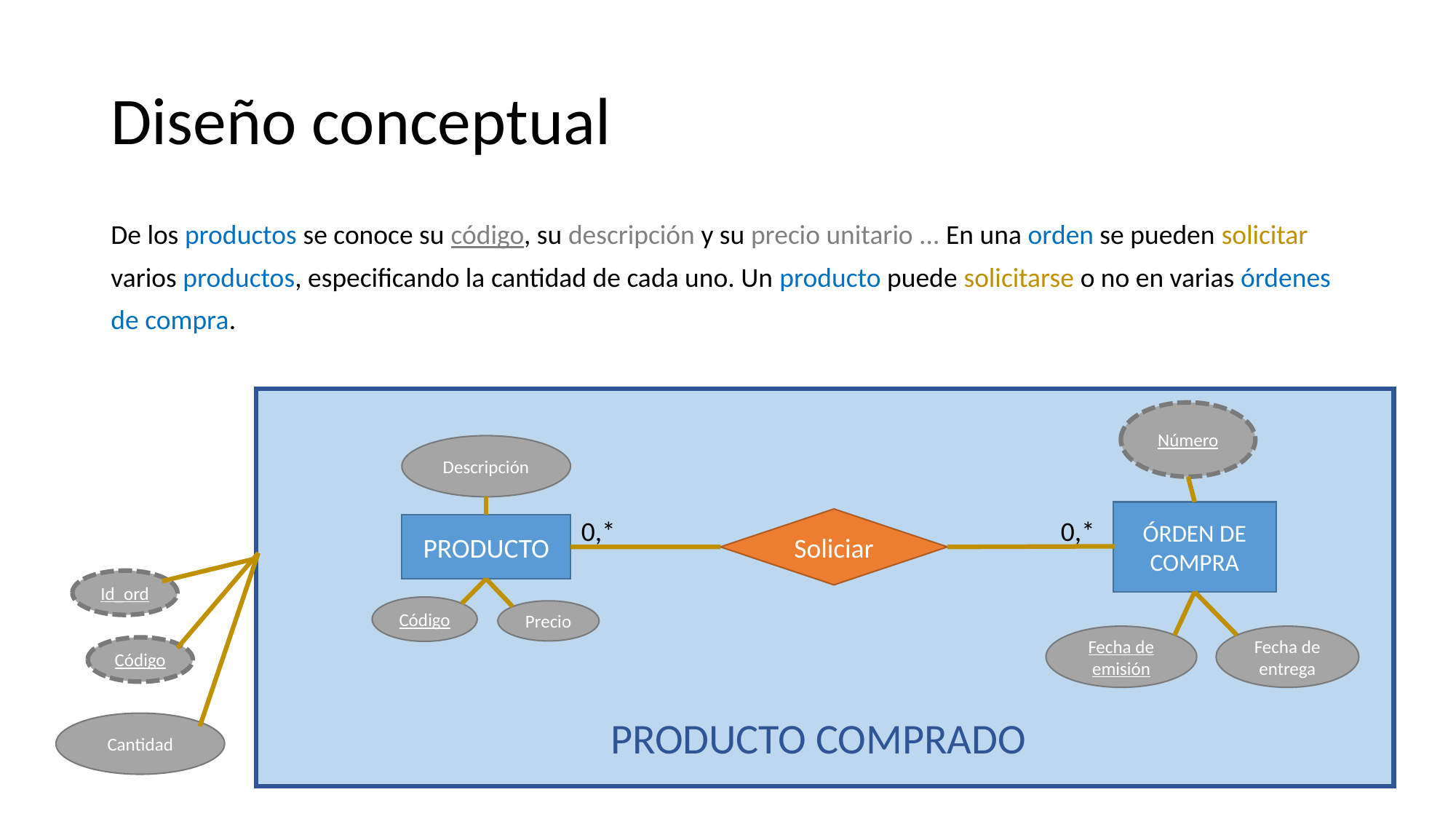

# Diseño conceptual
De los productos se conoce su código, su descripción y su precio unitario ... En una orden se pueden solicitar varios productos, especificando la cantidad de cada uno. Un producto puede solicitarse o no en varias órdenes de compra.

Número
Descripción
ÓRDEN DE COMPRA
0,*
Soliciar
0,*
PRODUCTO
Id_ord
Código
Precio
Fecha de emisión
Fecha de entrega
Código
PRODUCTO COMPRADO
Cantidad